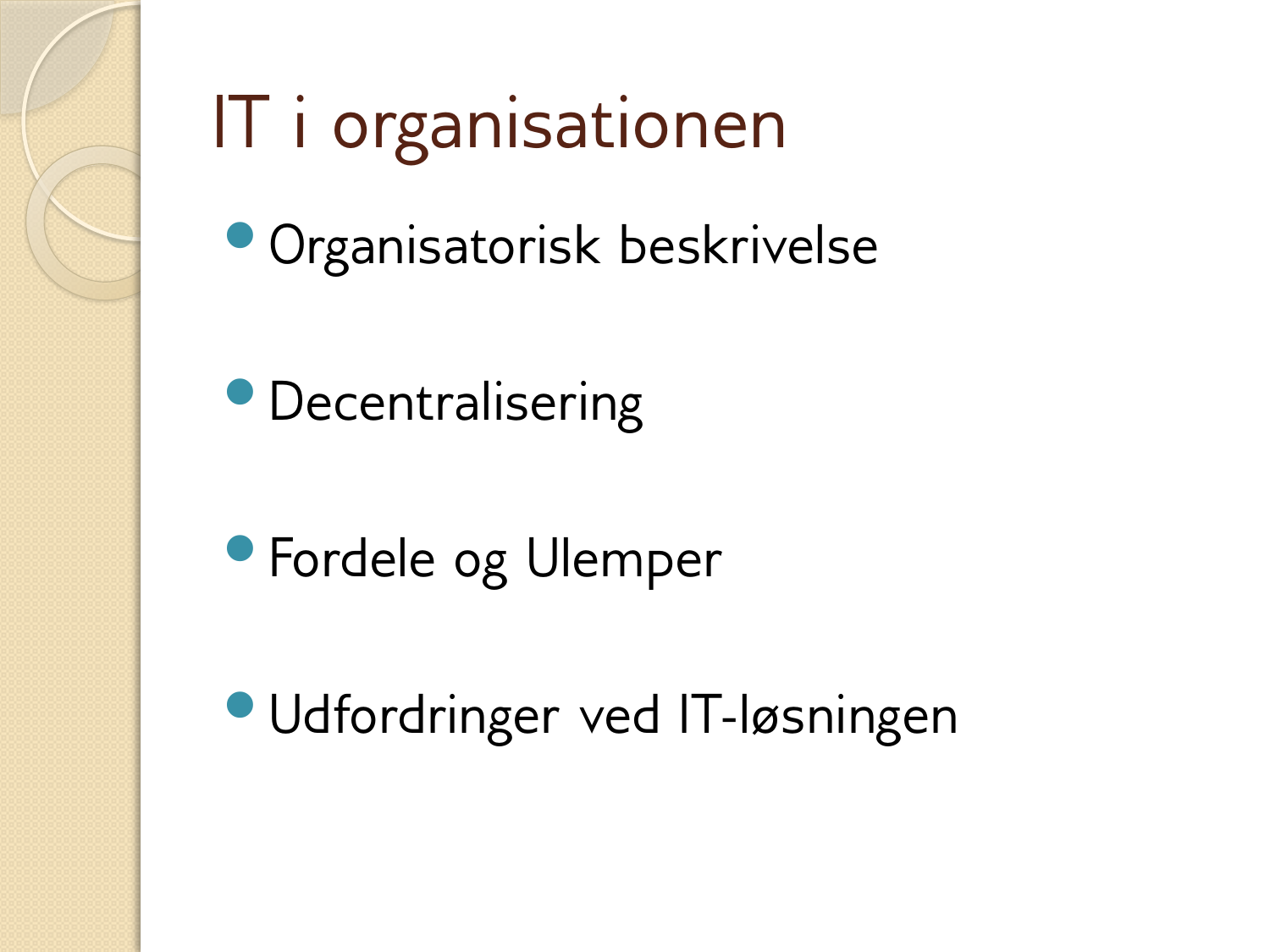

# IT i organisationen
Organisatorisk beskrivelse

Decentralisering

Fordele og Ulemper

Udfordringer ved IT-løsningen